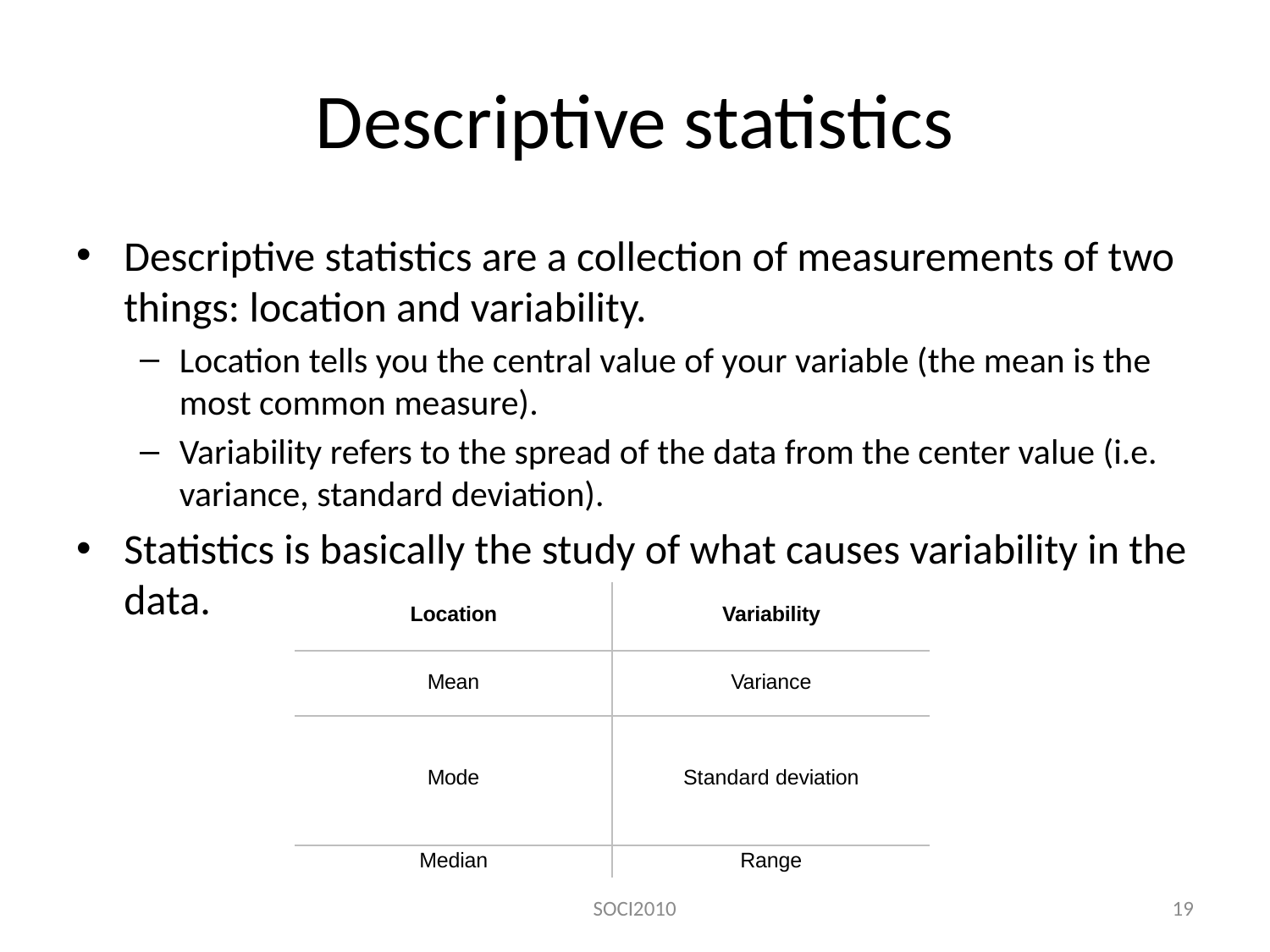

# Descriptive statistics
Descriptive statistics are a collection of measurements of two things: location and variability.
Location tells you the central value of your variable (the mean is the most common measure).
Variability refers to the spread of the data from the center value (i.e. variance, standard deviation).
Statistics is basically the study of what causes variability in the data.
| Location | Variability |
| --- | --- |
| Mean | Variance |
| Mode | Standard deviation |
| Median | Range |
SOCI2010
19